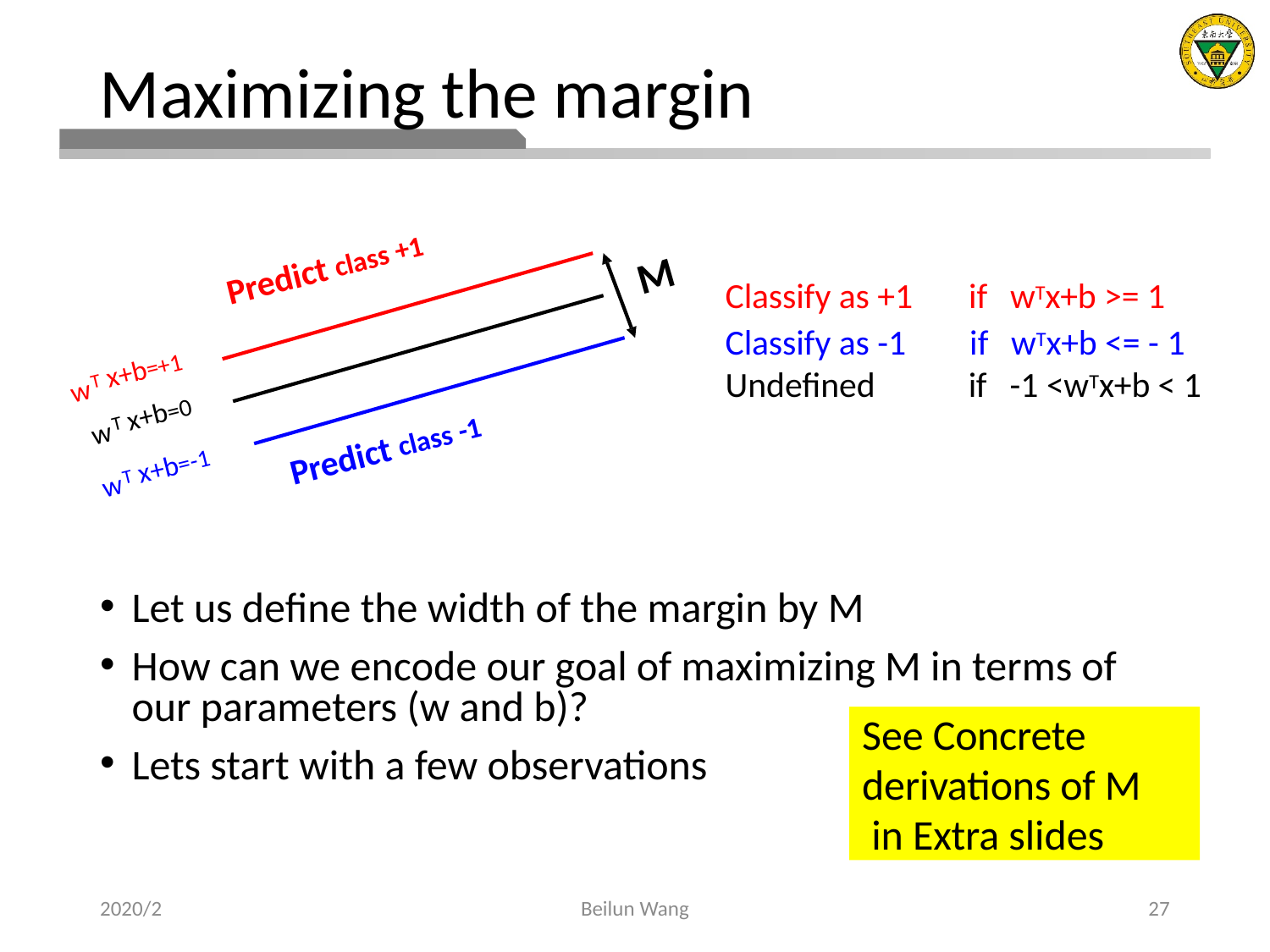

# Maximizing the margin

Let us define the width of the margin by M
How can we encode our goal of maximizing M in terms of  our parameters (w and b)?
Lets start with a few observations

Predict class +1

M
x+b=+1
T
w
x+b=0
T
w
Predict class -1
x+b=-1
T
w
| Classify as +1 | if | wTx+b >= 1 |
| --- | --- | --- |
| Classify as -1 | if | wTx+b <= - 1 |
| Undefined | if | -1 <wTx+b < 1 |
See Concrete  derivations of M  in Extra slides
2020/2
Beilun Wang
27